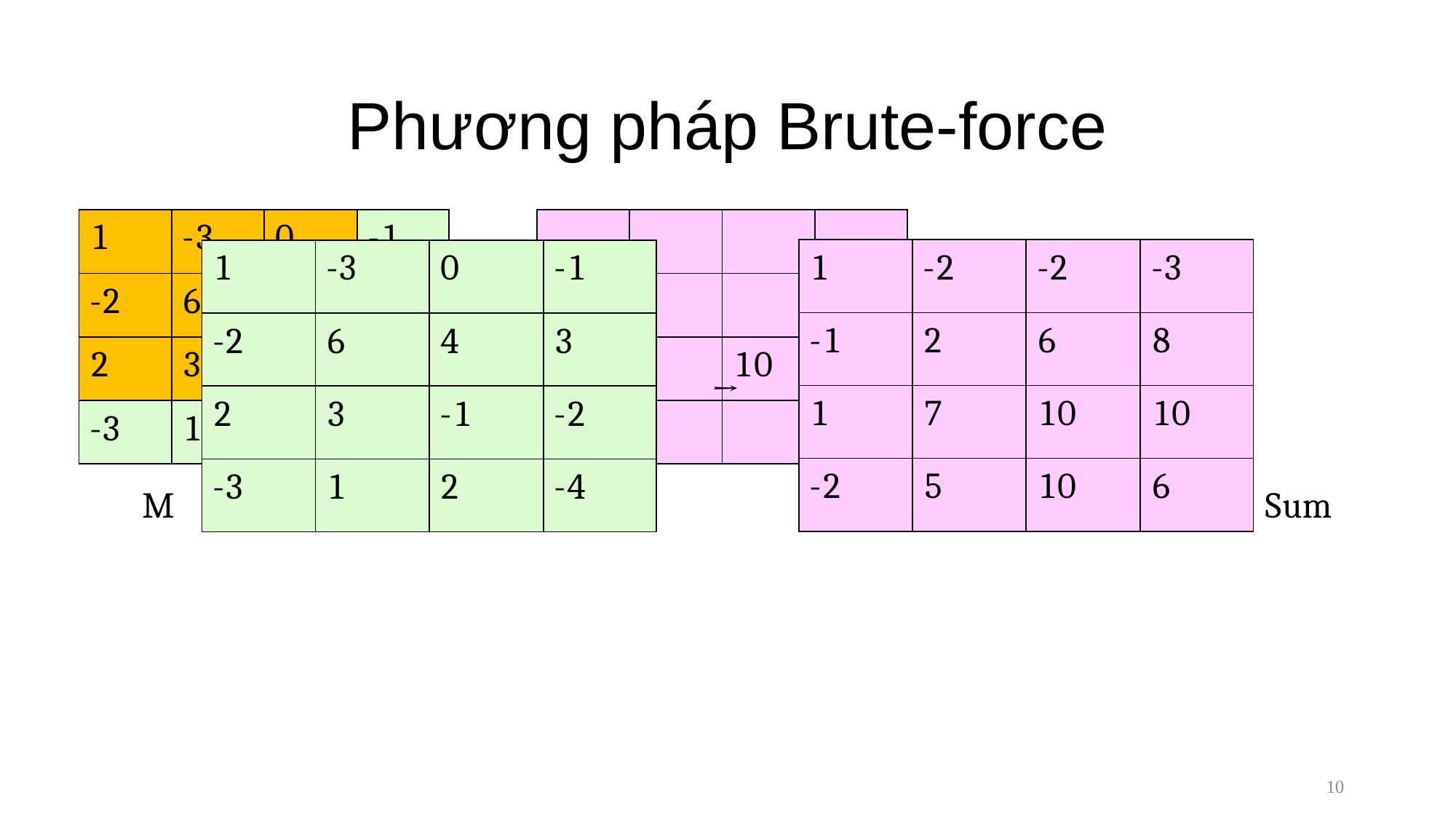

# Phương pháp Brute-force
|  |  |  |  |
| --- | --- | --- | --- |
|  |  |  |  |
|  |  | 10 |  |
|  |  |  |  |
| 1 | -3 | 0 | -1 |
| --- | --- | --- | --- |
| -2 | 6 | 4 | 3 |
| 2 | 3 | -1 | -2 |
| -3 | 1 | 2 | -4 |
| 1 | -2 | -2 | -3 |
| --- | --- | --- | --- |
| -1 | 2 | 6 | 8 |
| 1 | 7 | 10 | 10 |
| -2 | 5 | 10 | 6 |
| 1 | -3 | 0 | -1 |
| --- | --- | --- | --- |
| -2 | 6 | 4 | 3 |
| 2 | 3 | -1 | -2 |
| -3 | 1 | 2 | -4 |
→
→
M
Sum
10